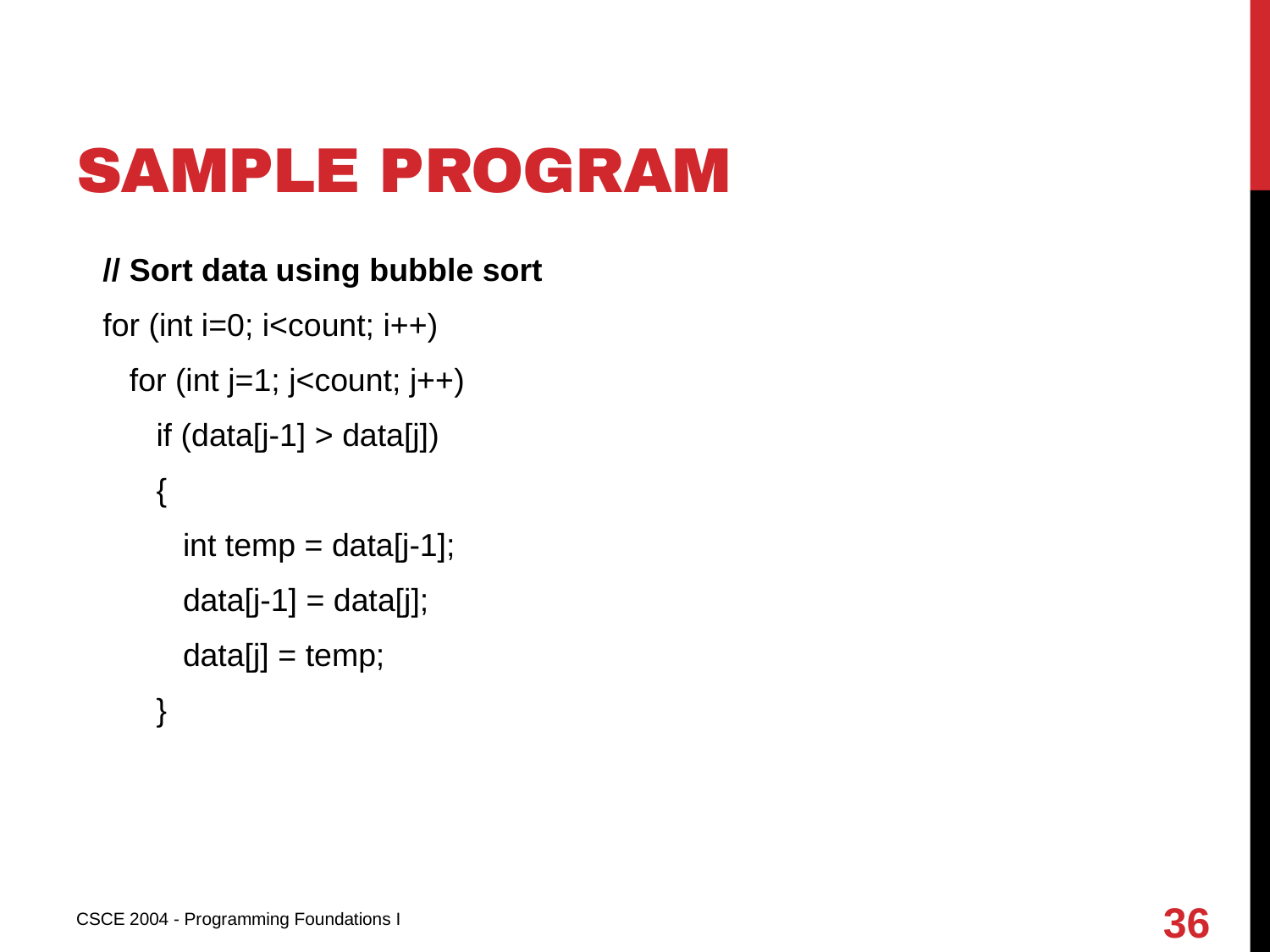

# Sample program
   // Sort data using bubble sort
   for (int i=0; i<count; i++)
      for (int j=1; j<count; j++)
         if (data[j-1] > data[j])
         {
            int temp = data[j-1];
            data[j-1] = data[j];
            data[j] = temp;
         }
36
CSCE 2004 - Programming Foundations I